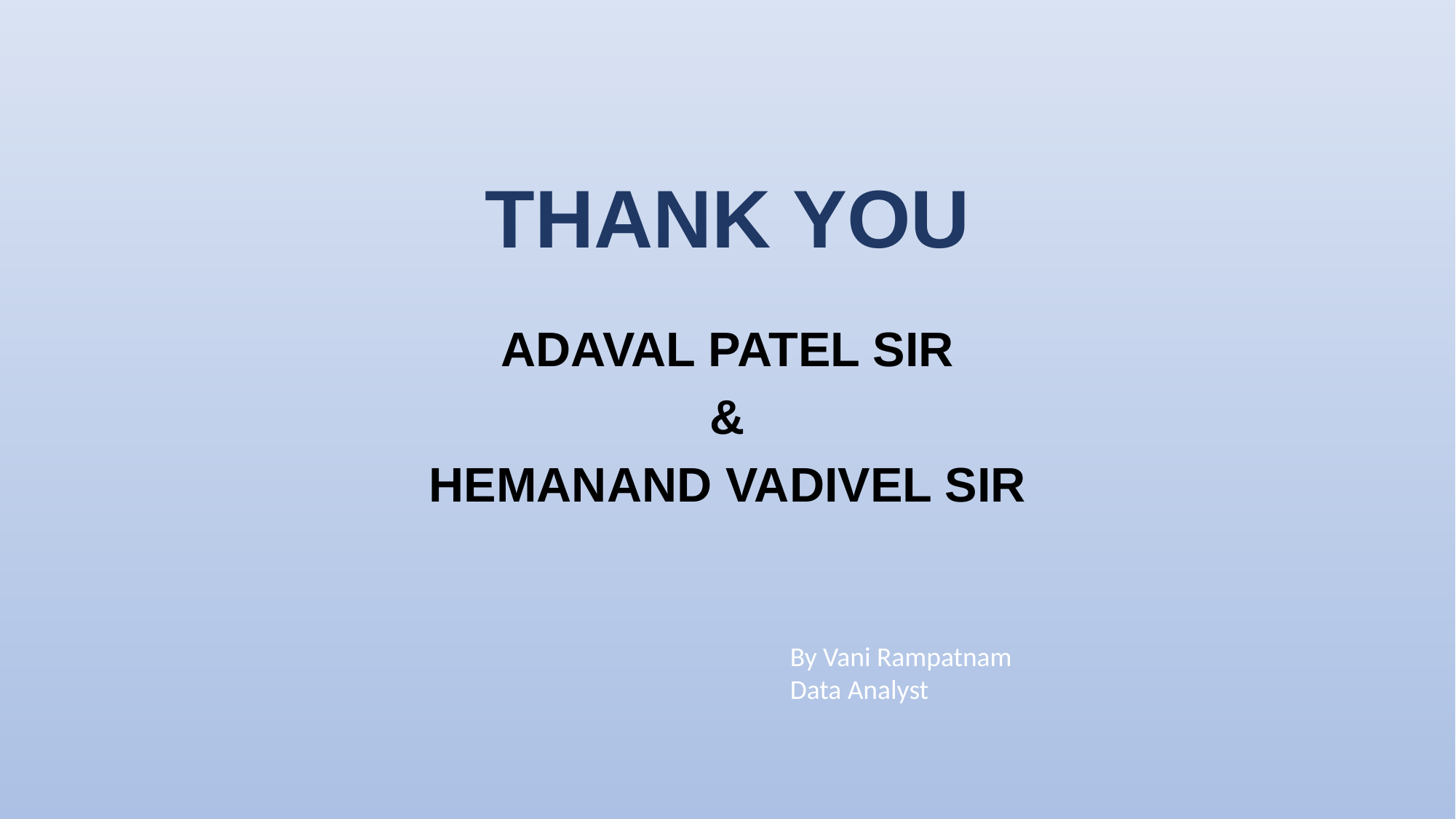

# THANK YOU
ADAVAL PATEL SIR
&
HEMANAND VADIVEL SIR
By Vani Rampatnam
Data Analyst